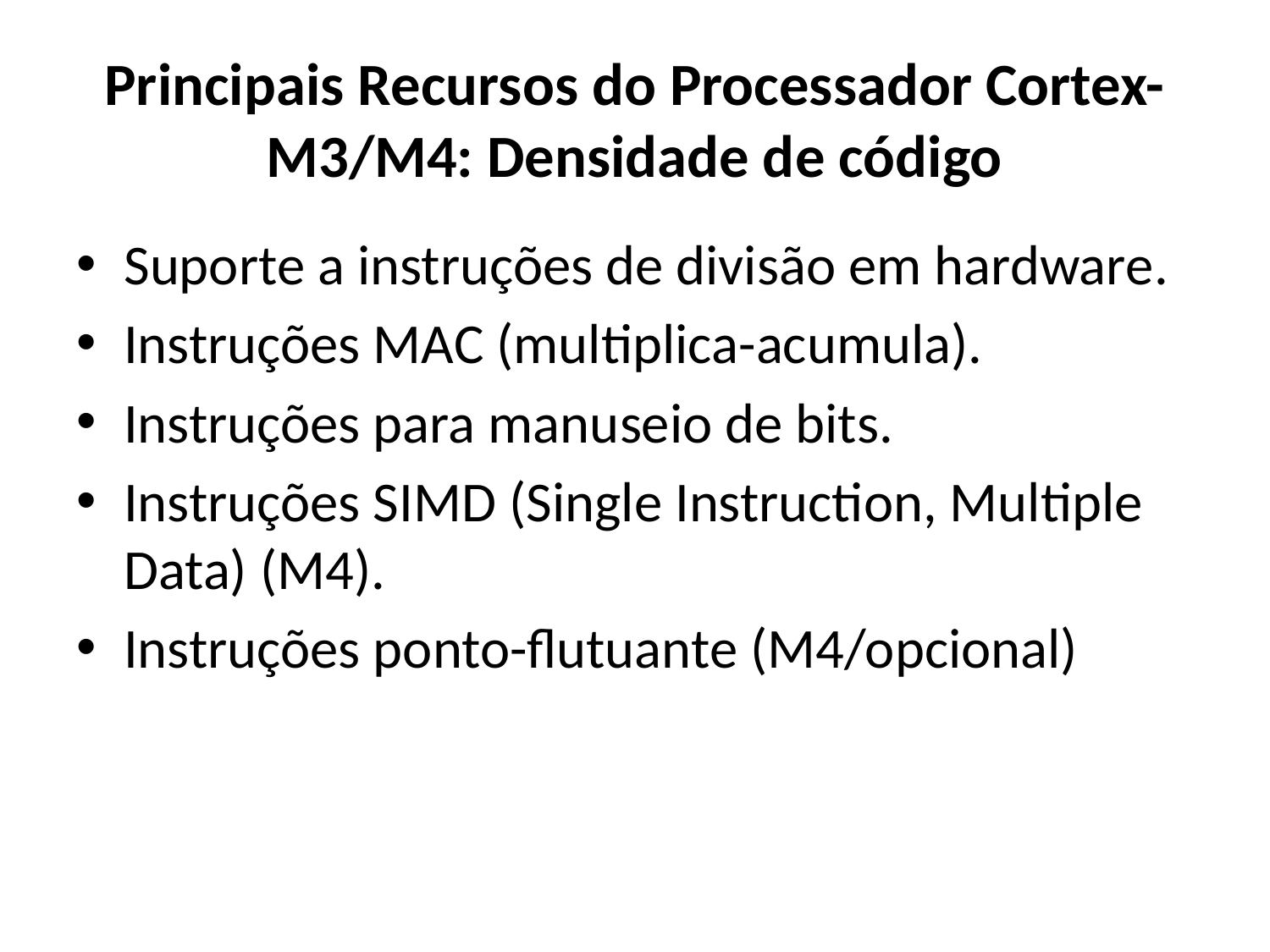

# Principais Recursos do Processador Cortex-M3/M4: Densidade de código
Suporte a instruções de divisão em hardware.
Instruções MAC (multiplica-acumula).
Instruções para manuseio de bits.
Instruções SIMD (Single Instruction, Multiple Data) (M4).
Instruções ponto-flutuante (M4/opcional)